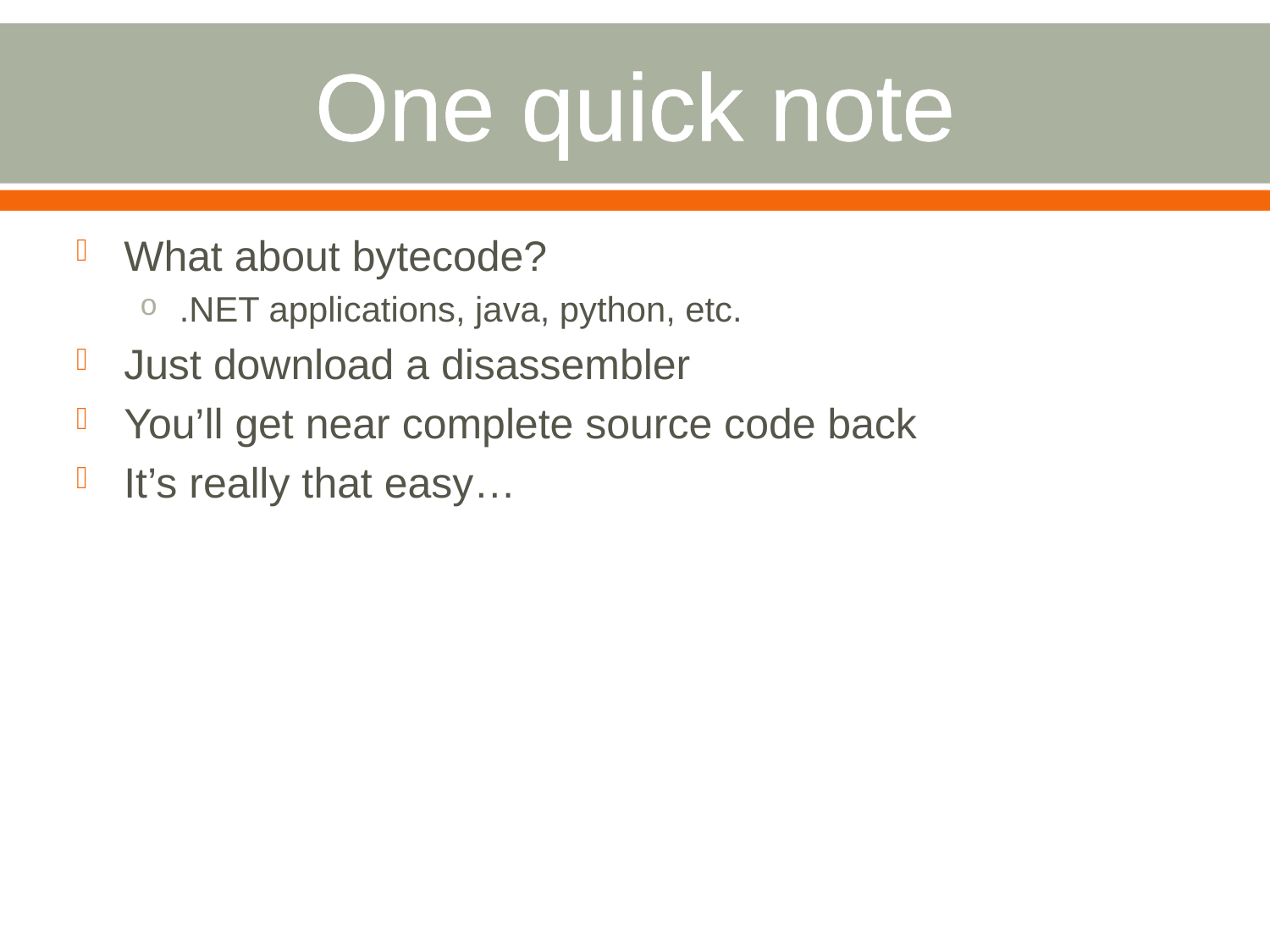

# One quick note
What about bytecode?
.NET applications, java, python, etc.
Just download a disassembler
You’ll get near complete source code back
It’s really that easy…